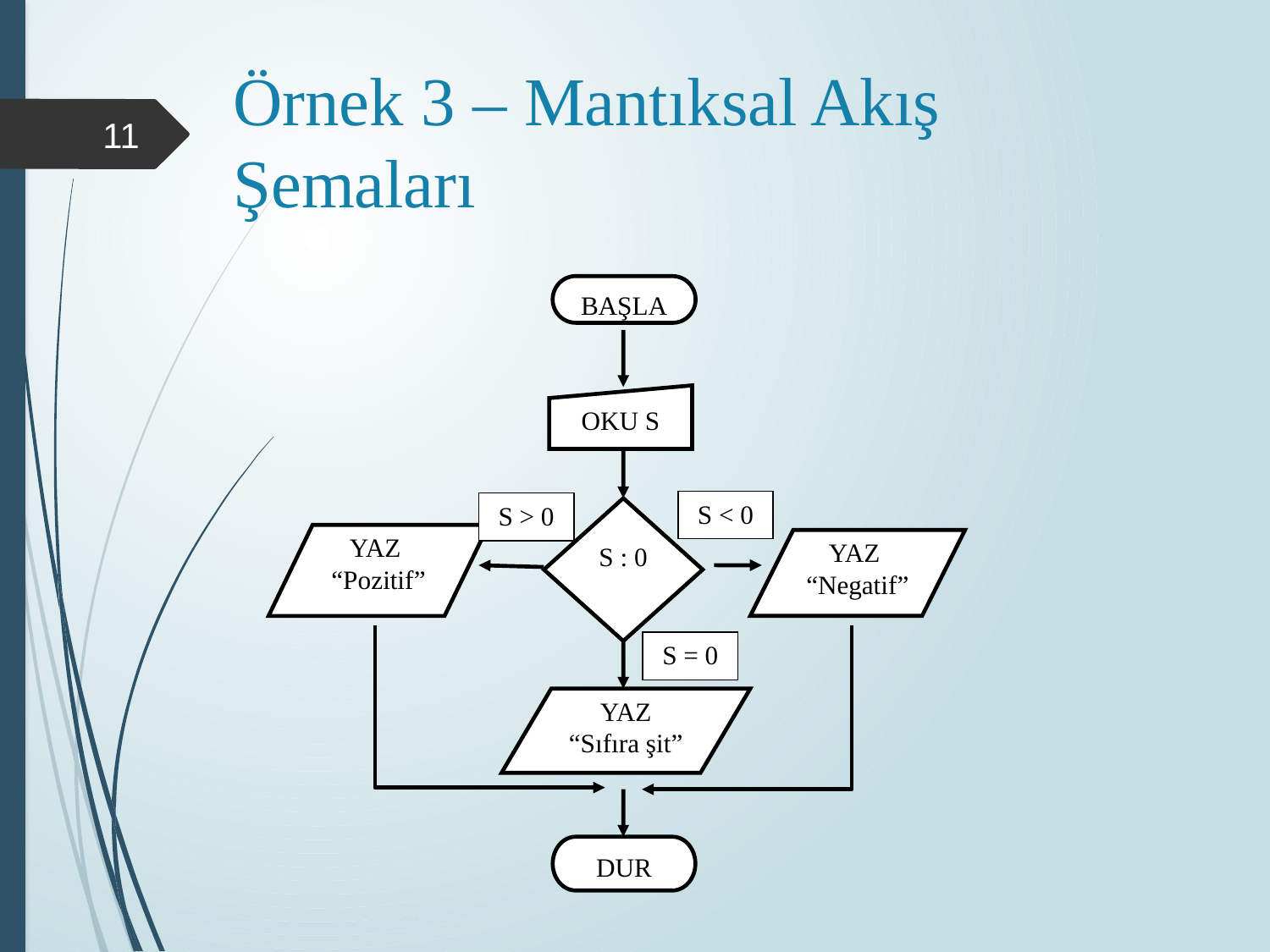

# Örnek 3 – Mantıksal Akış Şemaları
11
BAŞLA

OKU S

S < 0
S > 0
S : 0
YAZ
“Pozitif”
YAZ
“Negatif”

S = 0

YAZ
“Sıfıra şit”

DUR